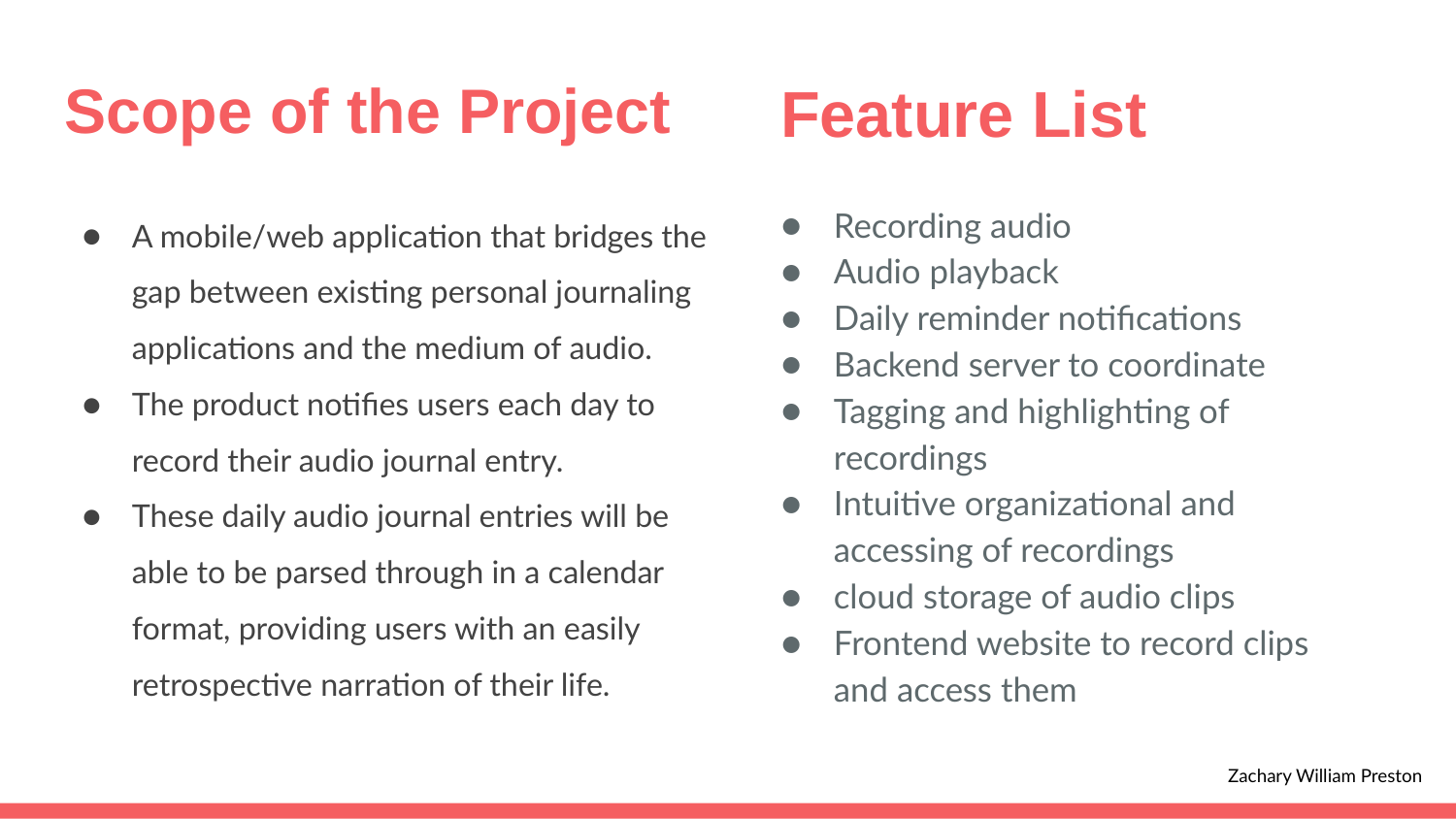

Feature List
# Scope of the Project
A mobile/web application that bridges the gap between existing personal journaling applications and the medium of audio.
The product notifies users each day to record their audio journal entry.
These daily audio journal entries will be able to be parsed through in a calendar format, providing users with an easily retrospective narration of their life.
Recording audio
Audio playback
Daily reminder notifications
Backend server to coordinate
Tagging and highlighting of recordings
Intuitive organizational and accessing of recordings
cloud storage of audio clips
Frontend website to record clips and access them
Zachary William Preston